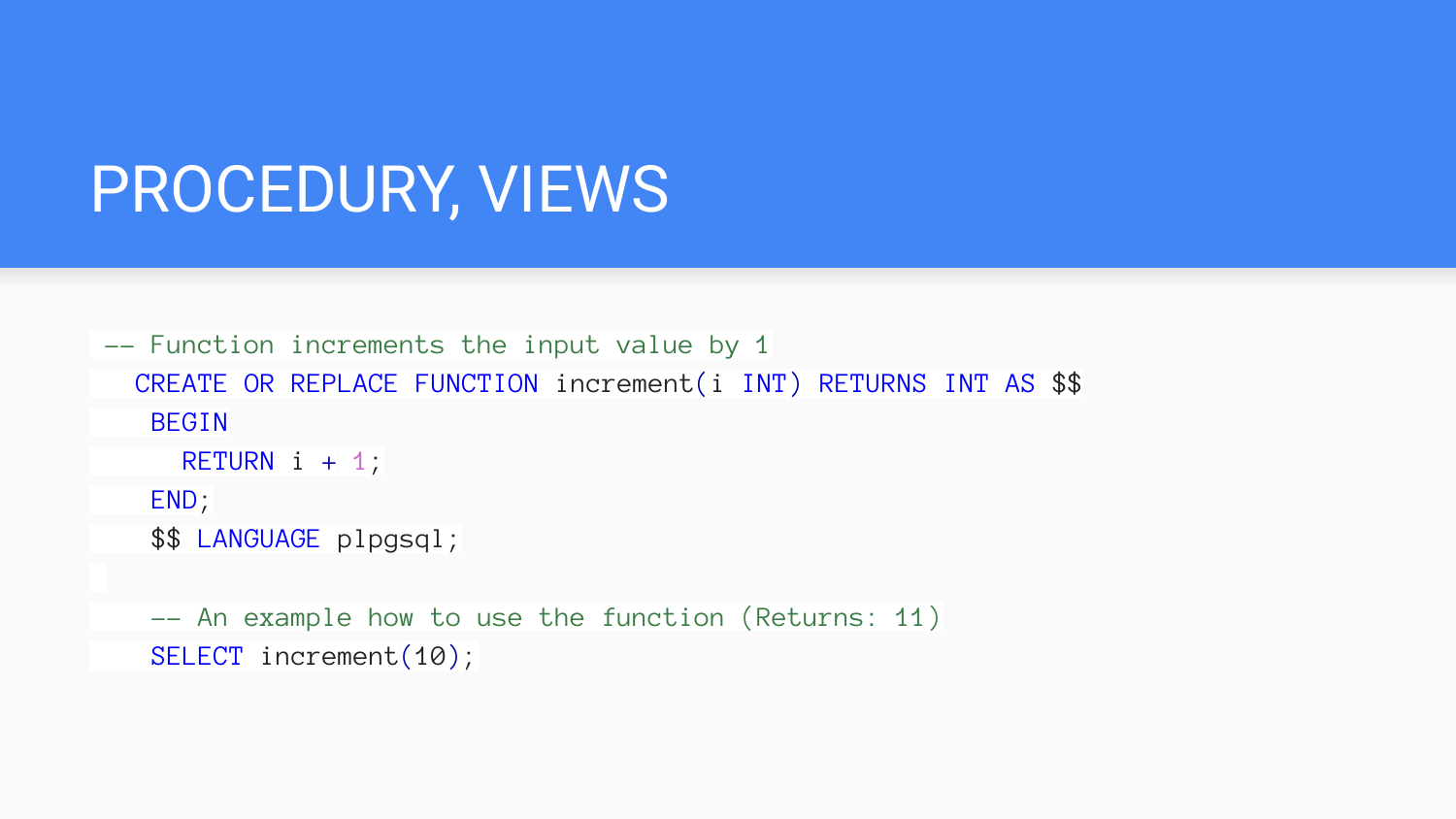

# PROCEDURY, VIEWS
 -- Function increments the input value by 1
   CREATE OR REPLACE FUNCTION increment(i INT) RETURNS INT AS $$
    BEGIN
      RETURN i + 1;
    END;
    $$ LANGUAGE plpgsql;
    -- An example how to use the function (Returns: 11)
    SELECT increment(10);